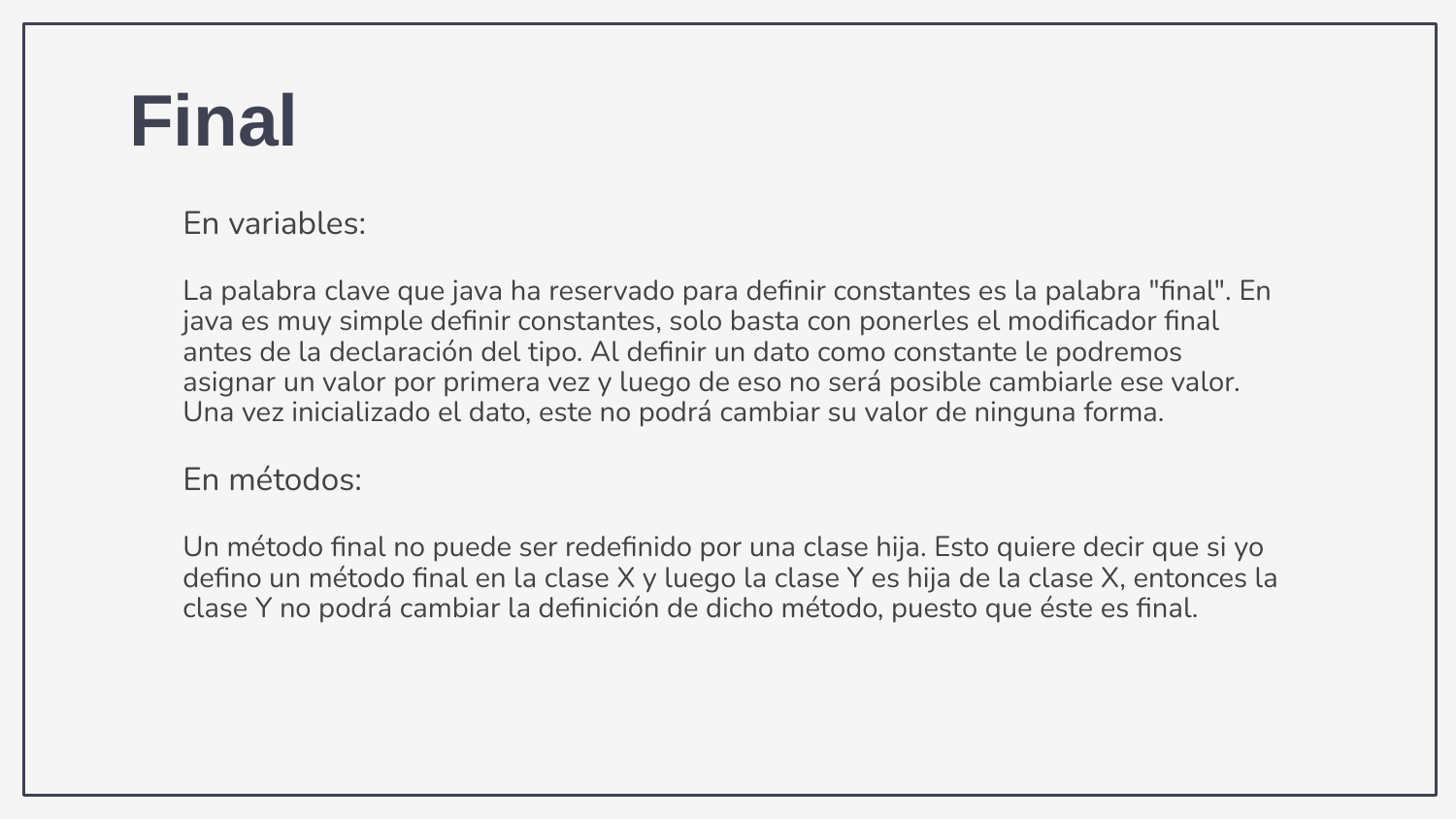

# Final
En variables:

La palabra clave que java ha reservado para definir constantes es la palabra "final". En java es muy simple definir constantes, solo basta con ponerles el modificador final antes de la declaración del tipo. Al definir un dato como constante le podremos asignar un valor por primera vez y luego de eso no será posible cambiarle ese valor. Una vez inicializado el dato, este no podrá cambiar su valor de ninguna forma.

En métodos:

Un método final no puede ser redefinido por una clase hija. Esto quiere decir que si yo defino un método final en la clase X y luego la clase Y es hija de la clase X, entonces la clase Y no podrá cambiar la definición de dicho método, puesto que éste es final.